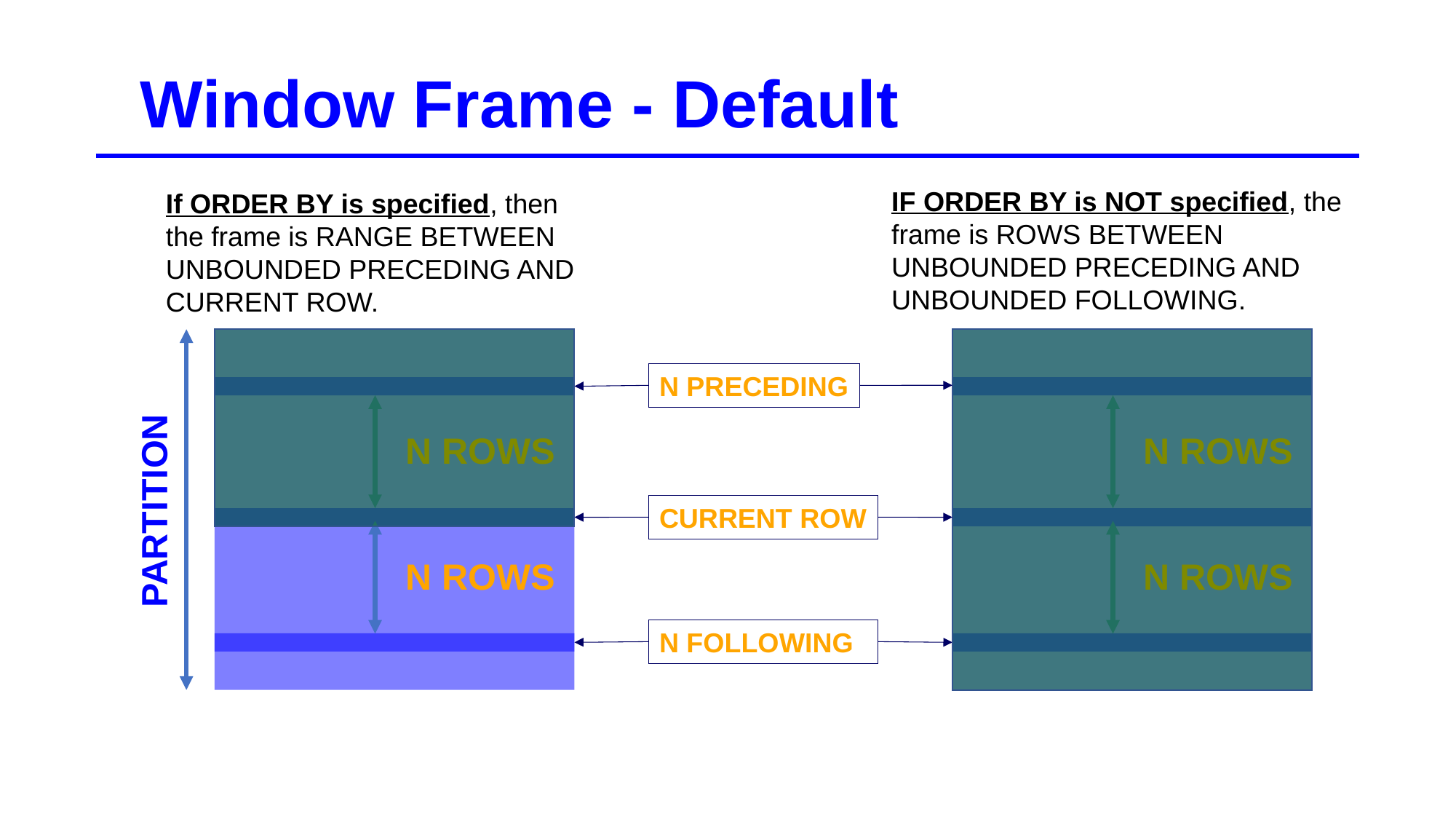

Window Frame - Default
IF ORDER BY is NOT specified, the frame is ROWS BETWEEN UNBOUNDED PRECEDING AND UNBOUNDED FOLLOWING.
If ORDER BY is specified, then the frame is RANGE BETWEEN UNBOUNDED PRECEDING AND CURRENT ROW.

N PRECEDING

N ROWS
N ROWS
PARTITION
CURRENT ROW

N ROWS
N ROWS
N FOLLOWING